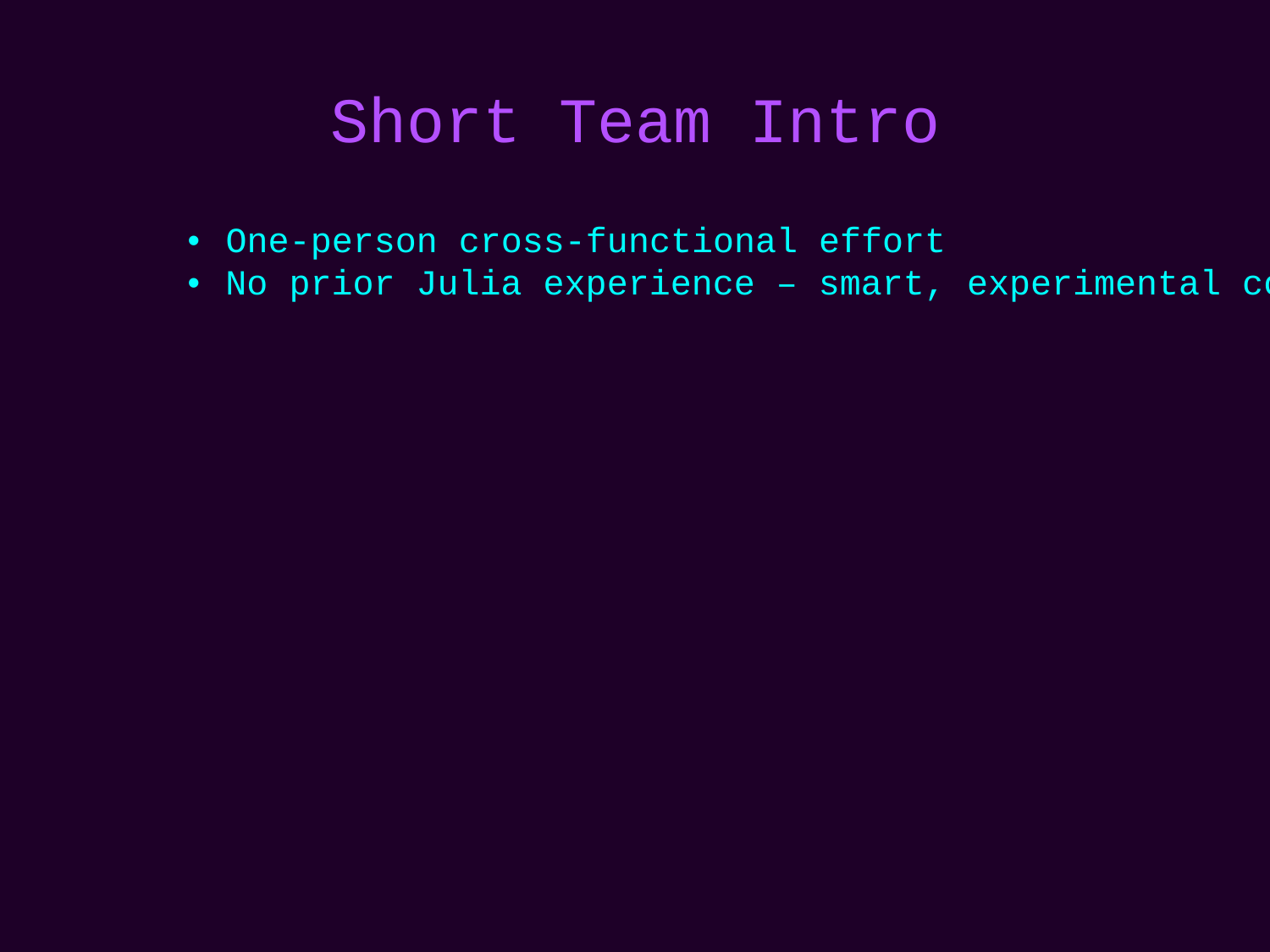

# Short Team Intro
• One-person cross-functional effort
• No prior Julia experience – smart, experimental coding vibe